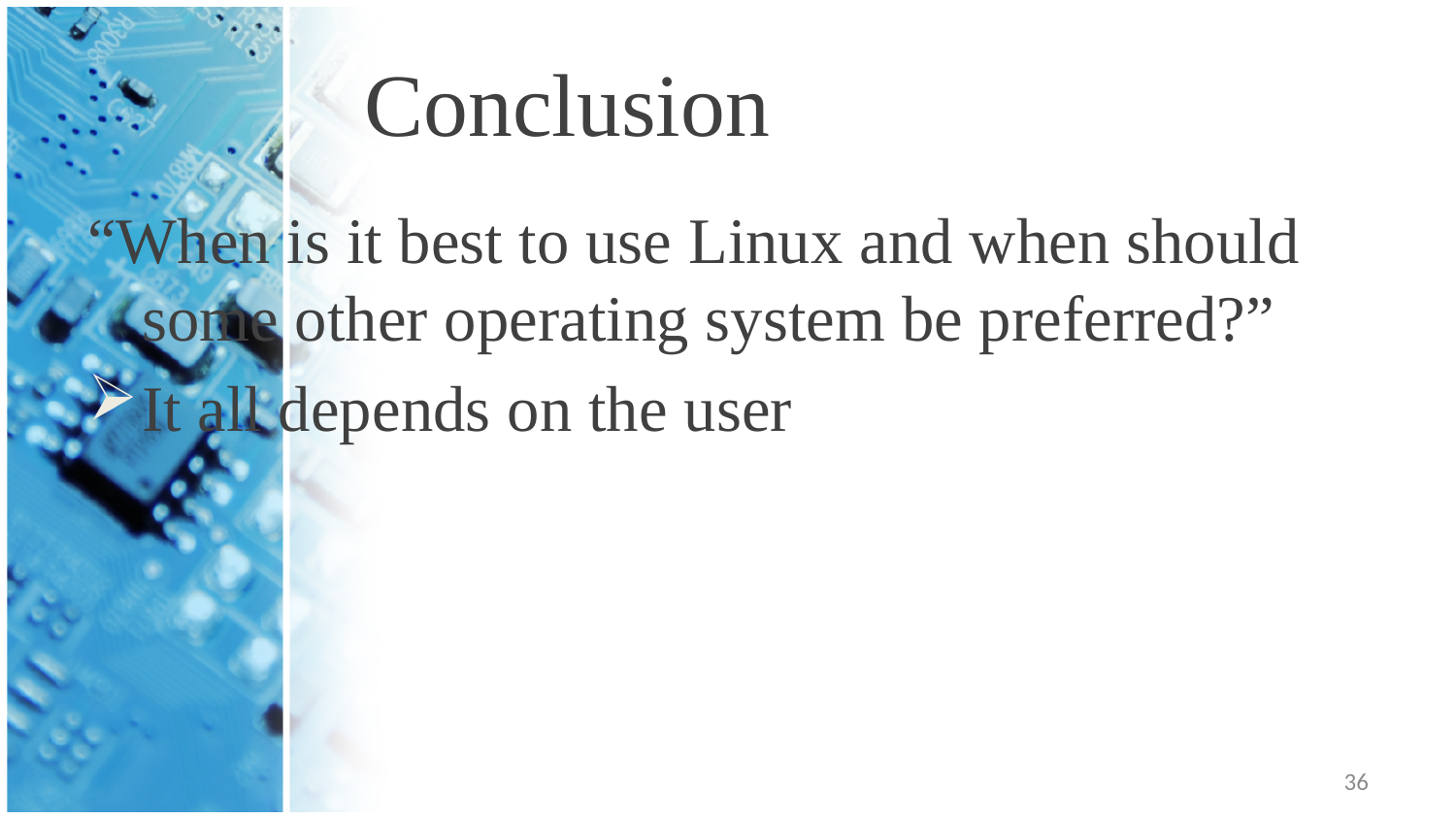

# Conclusion
“When is it best to use Linux and when should some other operating system be preferred?”
It all depends on the user
36